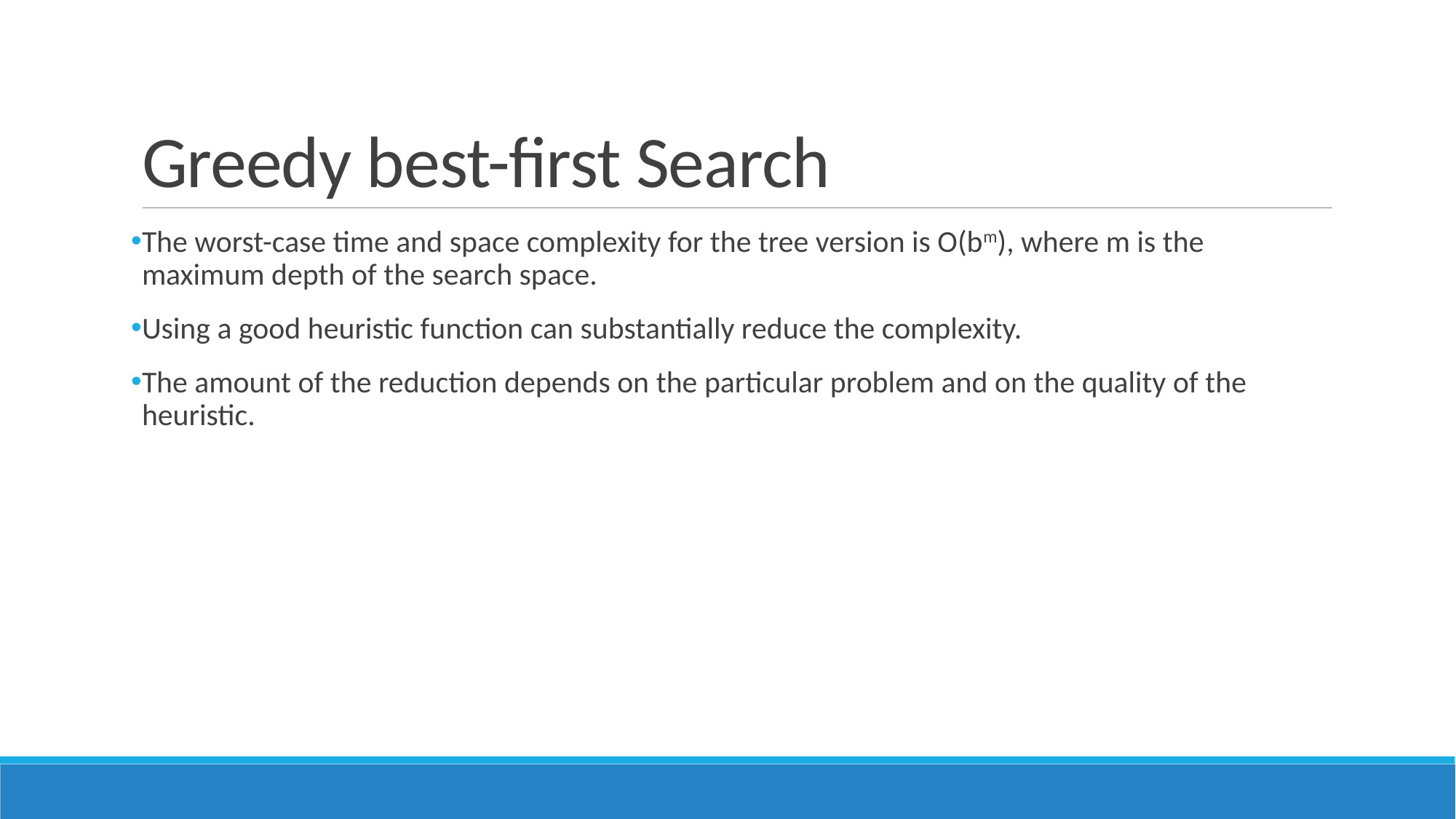

# Greedy best-first Search
The worst-case time and space complexity for the tree version is O(bm), where m is the maximum depth of the search space.
Using a good heuristic function can substantially reduce the complexity.
The amount of the reduction depends on the particular problem and on the quality of the heuristic.